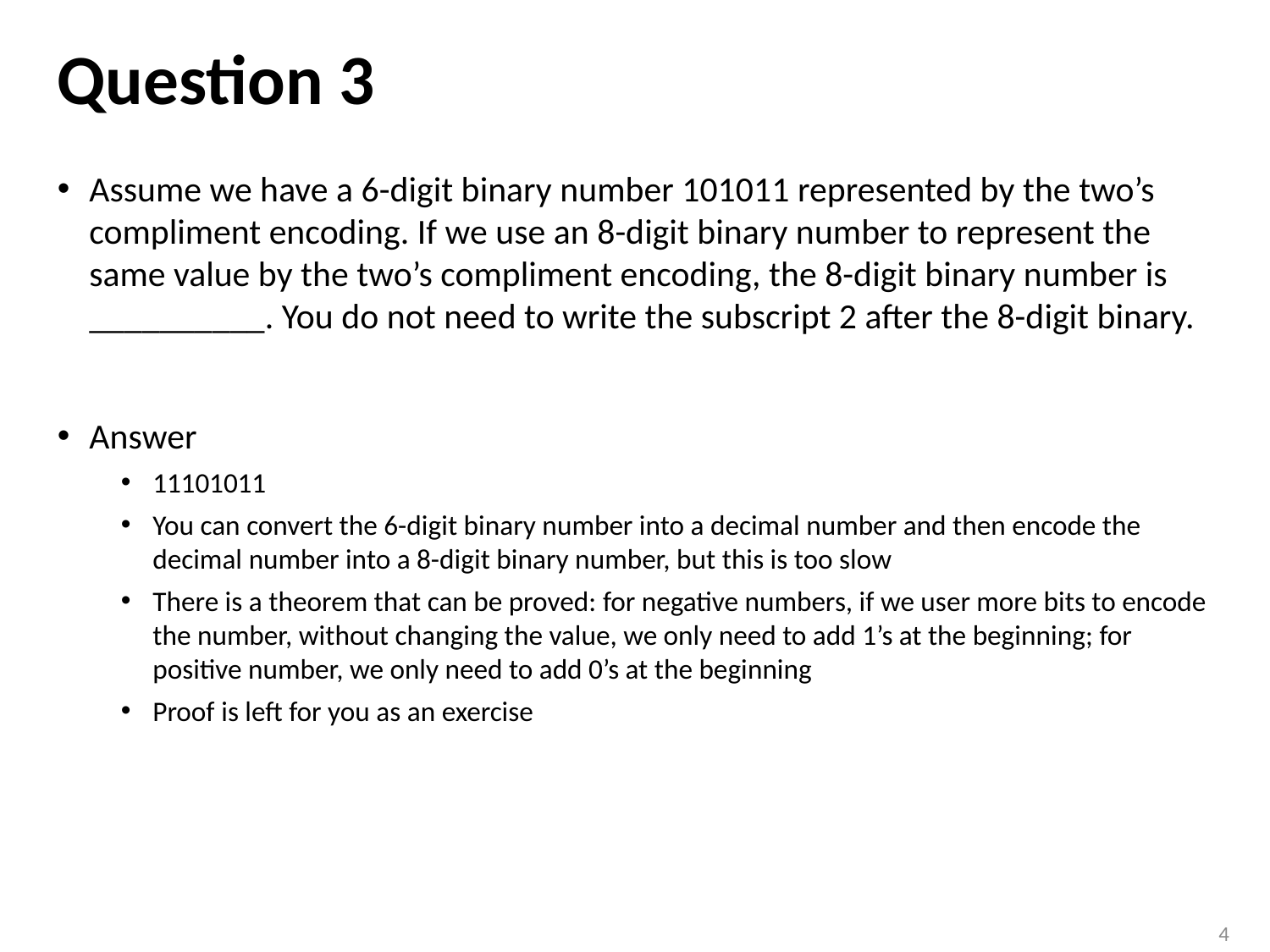

# Question 3
Assume we have a 6-digit binary number 101011 represented by the two’s compliment encoding. If we use an 8-digit binary number to represent the same value by the two’s compliment encoding, the 8-digit binary number is __________. You do not need to write the subscript 2 after the 8-digit binary.

Answer
11101011
You can convert the 6-digit binary number into a decimal number and then encode the decimal number into a 8-digit binary number, but this is too slow
There is a theorem that can be proved: for negative numbers, if we user more bits to encode the number, without changing the value, we only need to add 1’s at the beginning; for positive number, we only need to add 0’s at the beginning
Proof is left for you as an exercise

4